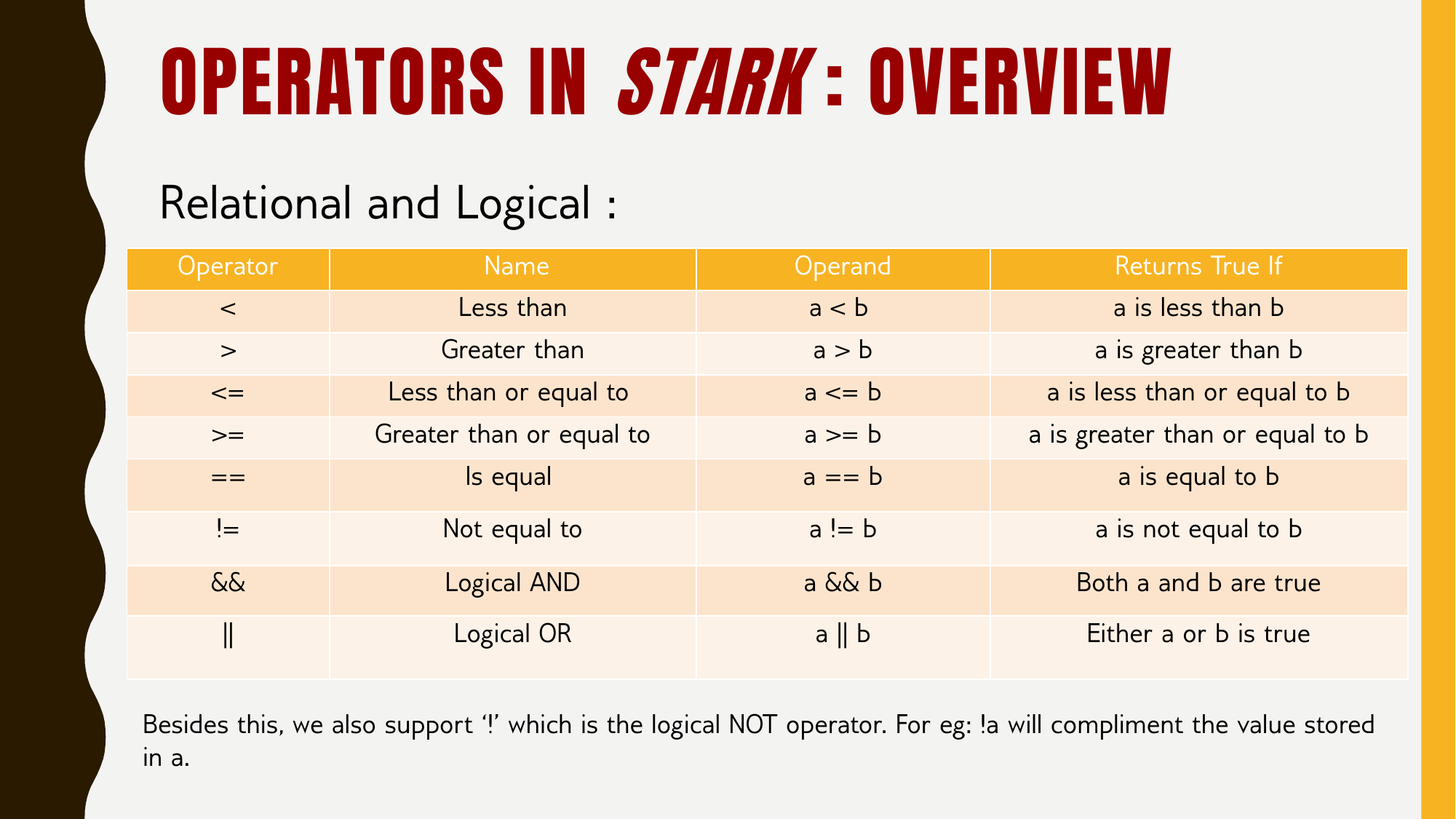

# OPERATORS IN STARK : OVERVIEW
Relational and Logical :
| Operator | Name | Operand | Returns True If |
| --- | --- | --- | --- |
| < | Less than | a < b | a is less than b |
| > | Greater than | a > b | a is greater than b |
| <= | Less than or equal to | a <= b | a is less than or equal to b |
| >= | Greater than or equal to | a >= b | a is greater than or equal to b |
| == | Is equal | a == b | a is equal to b |
| != | Not equal to | a != b | a is not equal to b |
| && | Logical AND | a && b | Both a and b are true |
| || | Logical OR | a || b | Either a or b is true |
Besides this, we also support ‘!’ which is the logical NOT operator. For eg: !a will compliment the value stored in a.